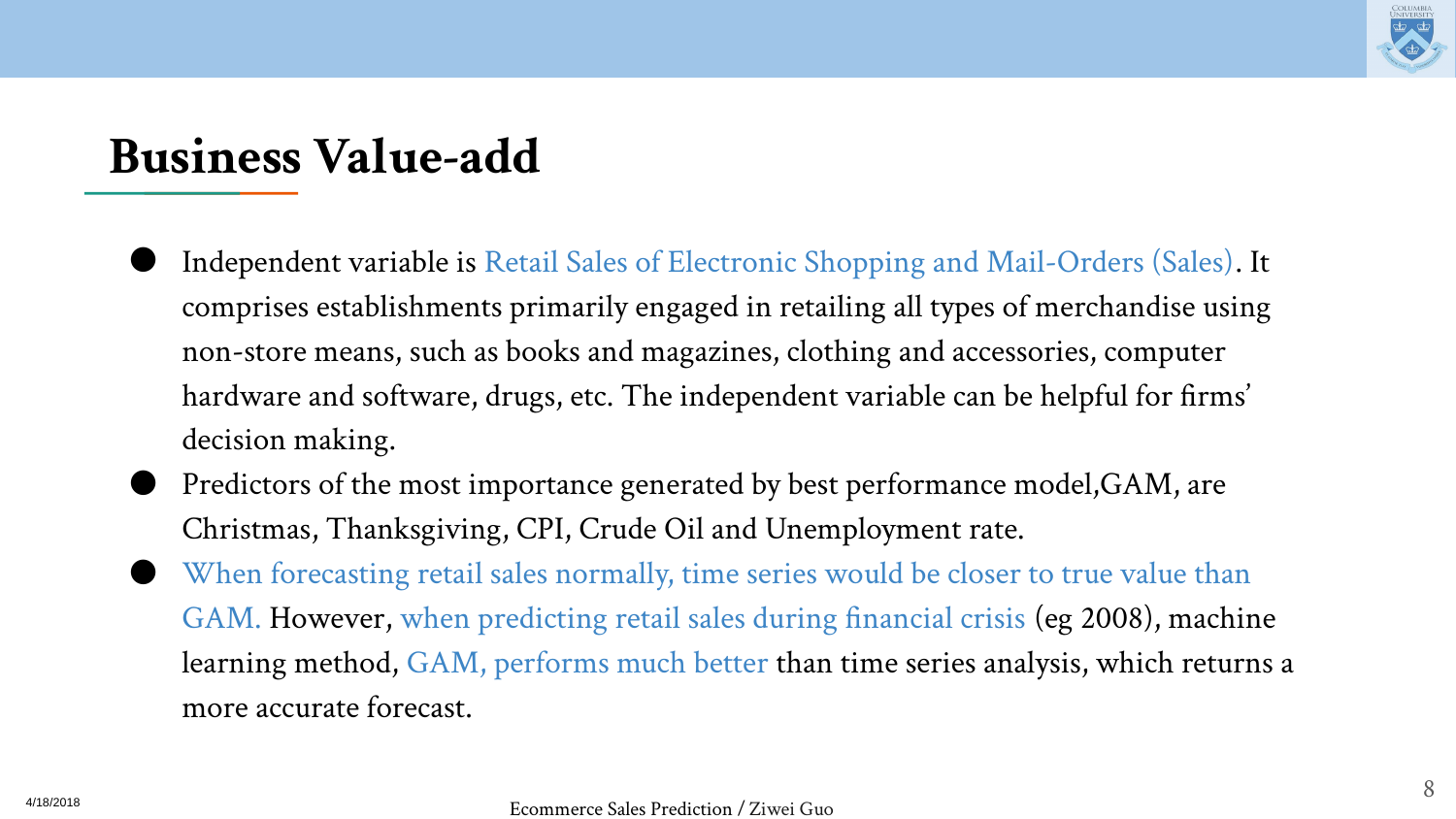

# Business Value-add
Independent variable is Retail Sales of Electronic Shopping and Mail-Orders (Sales). It comprises establishments primarily engaged in retailing all types of merchandise using non-store means, such as books and magazines, clothing and accessories, computer hardware and software, drugs, etc. The independent variable can be helpful for firms’ decision making.
Predictors of the most importance generated by best performance model,GAM, are Christmas, Thanksgiving, CPI, Crude Oil and Unemployment rate.
When forecasting retail sales normally, time series would be closer to true value than GAM. However, when predicting retail sales during financial crisis (eg 2008), machine learning method, GAM, performs much better than time series analysis, which returns a more accurate forecast.
8
Ziwei Guo